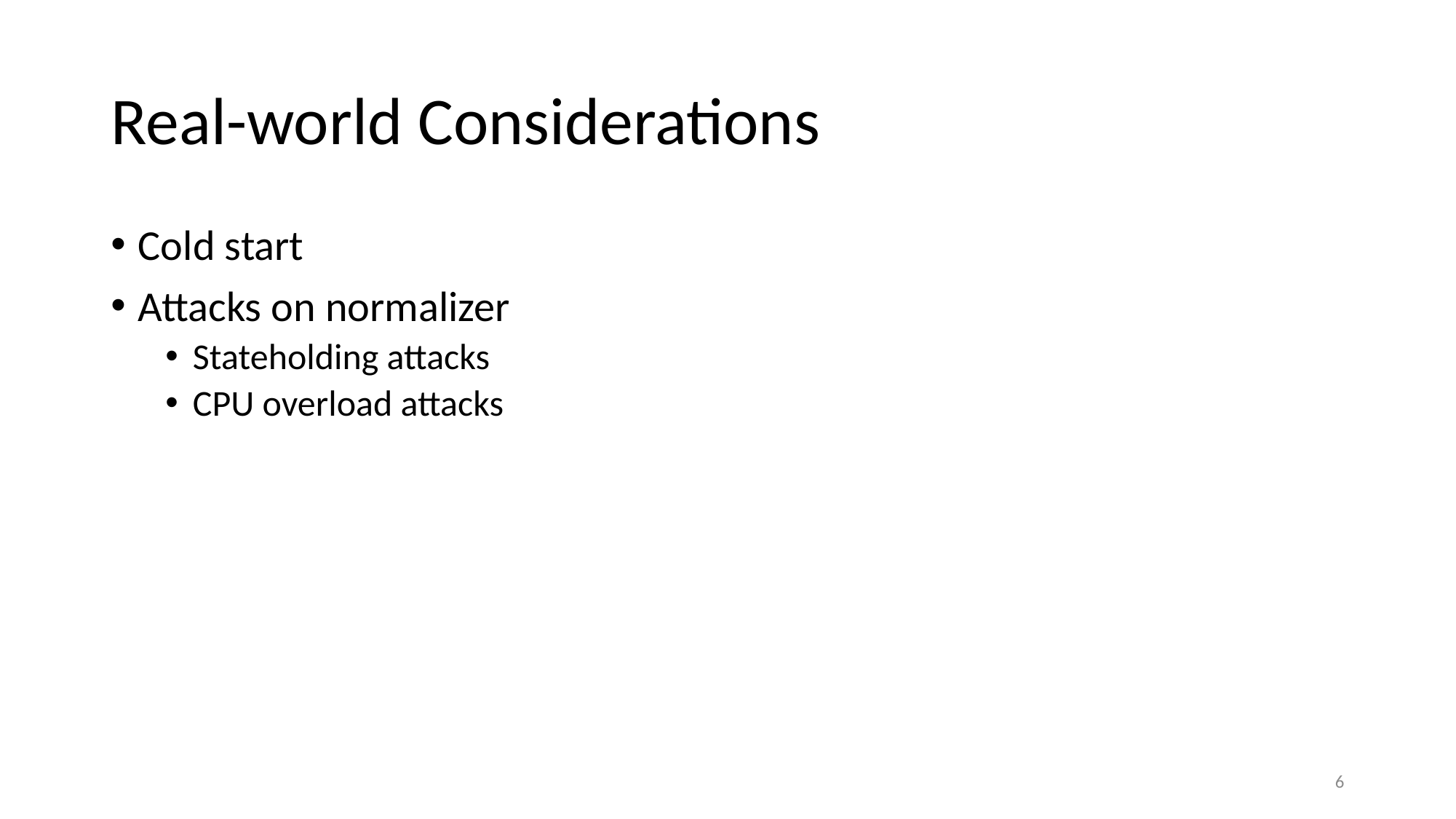

# Real-world Considerations
Cold start
Attacks on normalizer
Stateholding attacks
CPU overload attacks

6